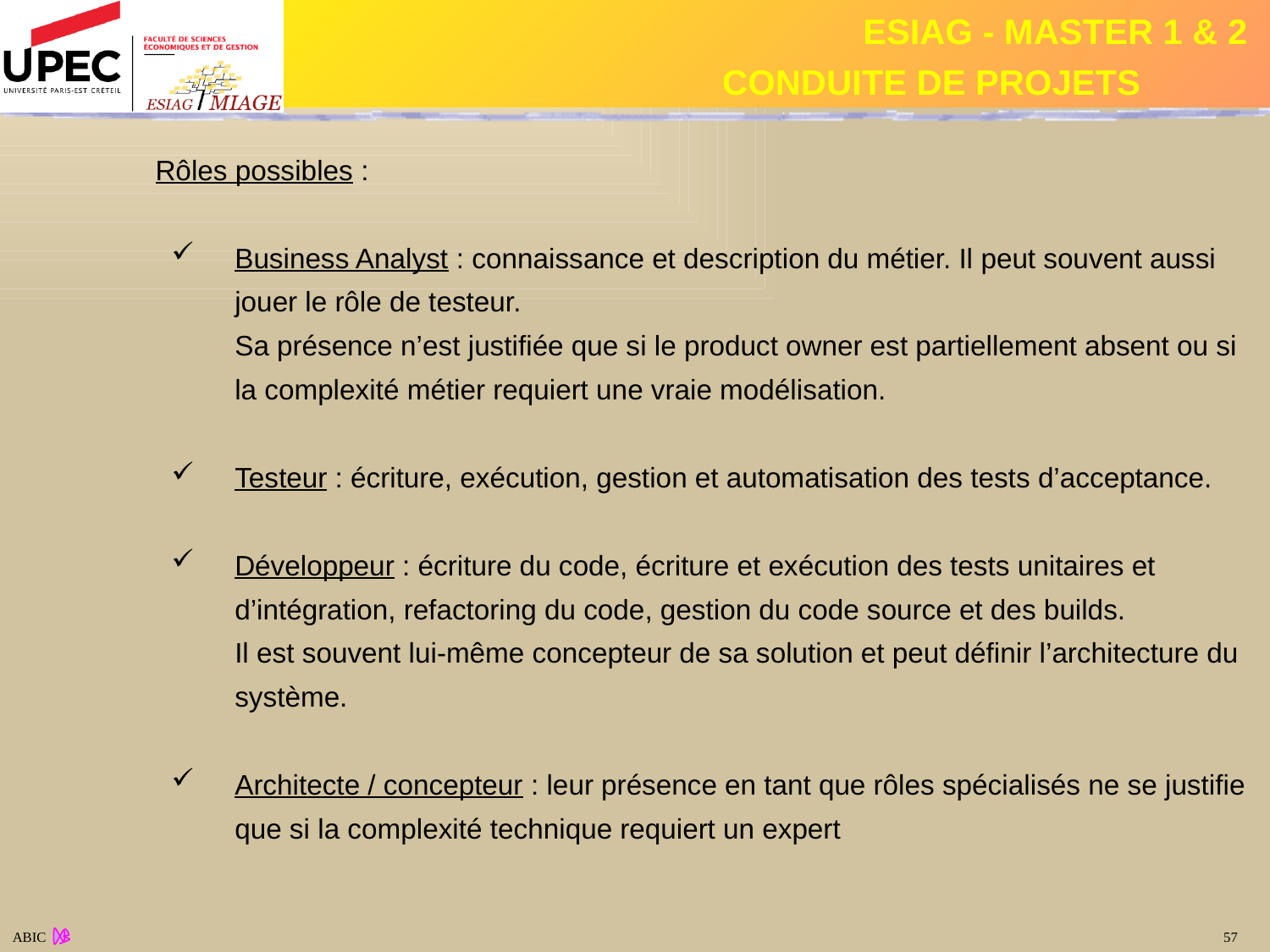

Rôles possibles :

Business Analyst : connaissance et description du métier. Il peut souvent aussi jouer le rôle de testeur.
	Sa présence n’est justifiée que si le product owner est partiellement absent ou si la complexité métier requiert une vraie modélisation.

Testeur : écriture, exécution, gestion et automatisation des tests d’acceptance.

Développeur : écriture du code, écriture et exécution des tests unitaires et d’intégration, refactoring du code, gestion du code source et des builds.
	Il est souvent lui-même concepteur de sa solution et peut définir l’architecture du système.

Architecte / concepteur : leur présence en tant que rôles spécialisés ne se justifie que si la complexité technique requiert un expert